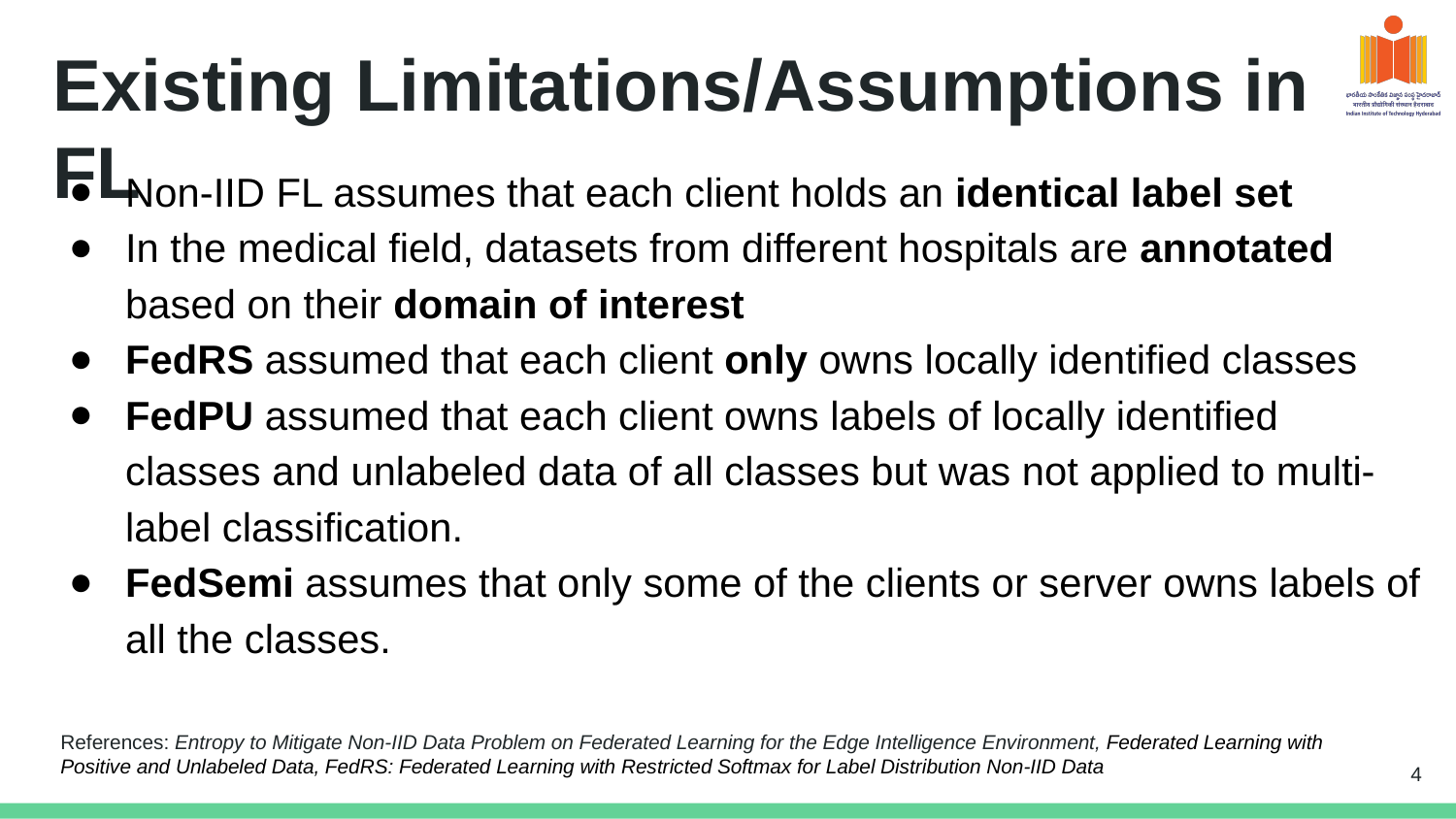

# Existing Limitations/Assumptions in FL
Non-IID FL assumes that each client holds an identical label set
In the medical field, datasets from different hospitals are annotated based on their domain of interest
FedRS assumed that each client only owns locally identified classes
FedPU assumed that each client owns labels of locally identified classes and unlabeled data of all classes but was not applied to multi-label classification.
FedSemi assumes that only some of the clients or server owns labels of all the classes.
References: Entropy to Mitigate Non-IID Data Problem on Federated Learning for the Edge Intelligence Environment, Federated Learning with Positive and Unlabeled Data, FedRS: Federated Learning with Restricted Softmax for Label Distribution Non-IID Data
4